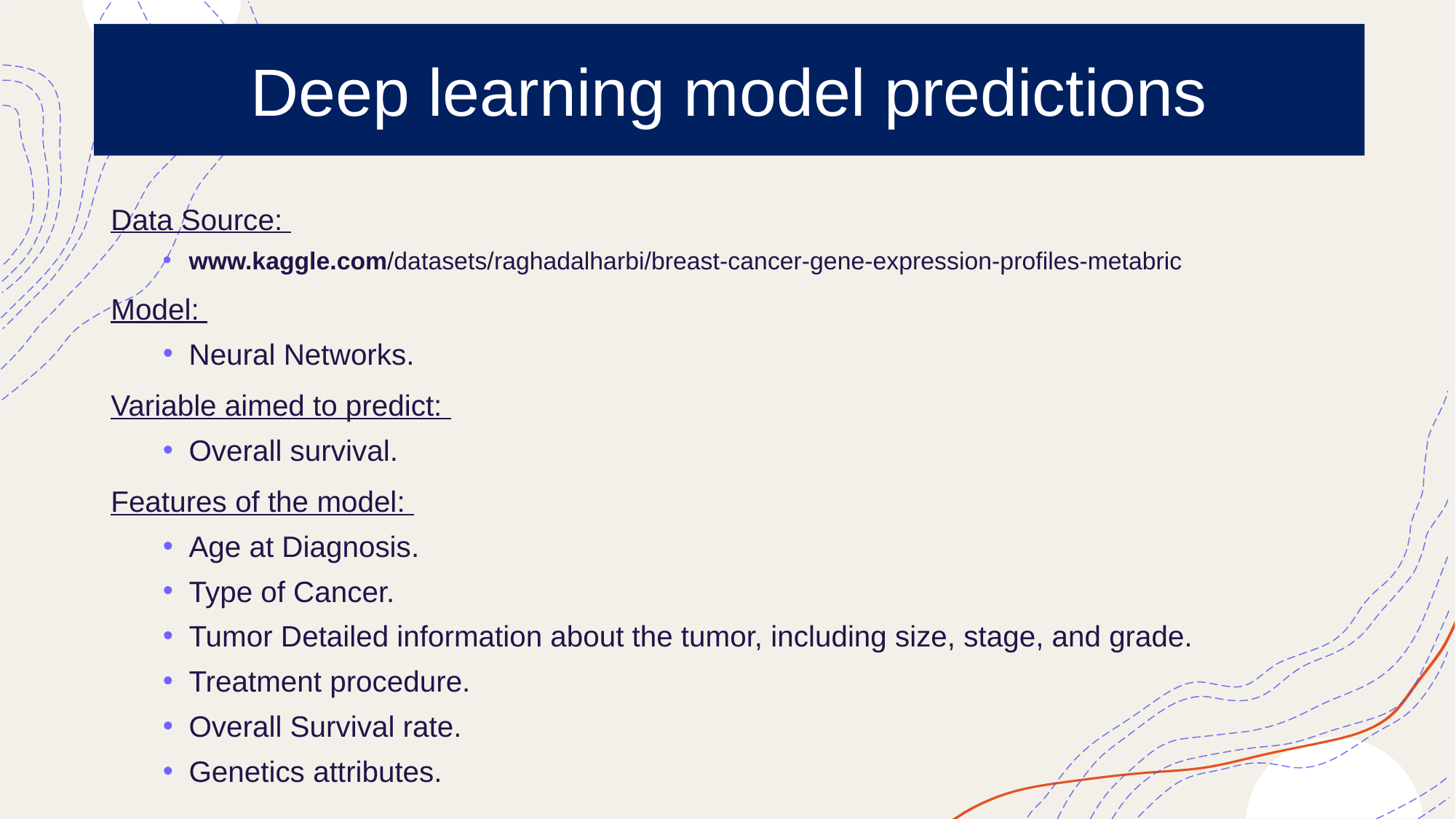

# Deep learning model predictions
Data Source:
www.kaggle.com/datasets/raghadalharbi/breast-cancer-gene-expression-profiles-metabric
Model:
Neural Networks.
Variable aimed to predict:
Overall survival.
Features of the model:
Age at Diagnosis.
Type of Cancer.
Tumor Detailed information about the tumor, including size, stage, and grade.
Treatment procedure.
Overall Survival rate.
Genetics attributes.